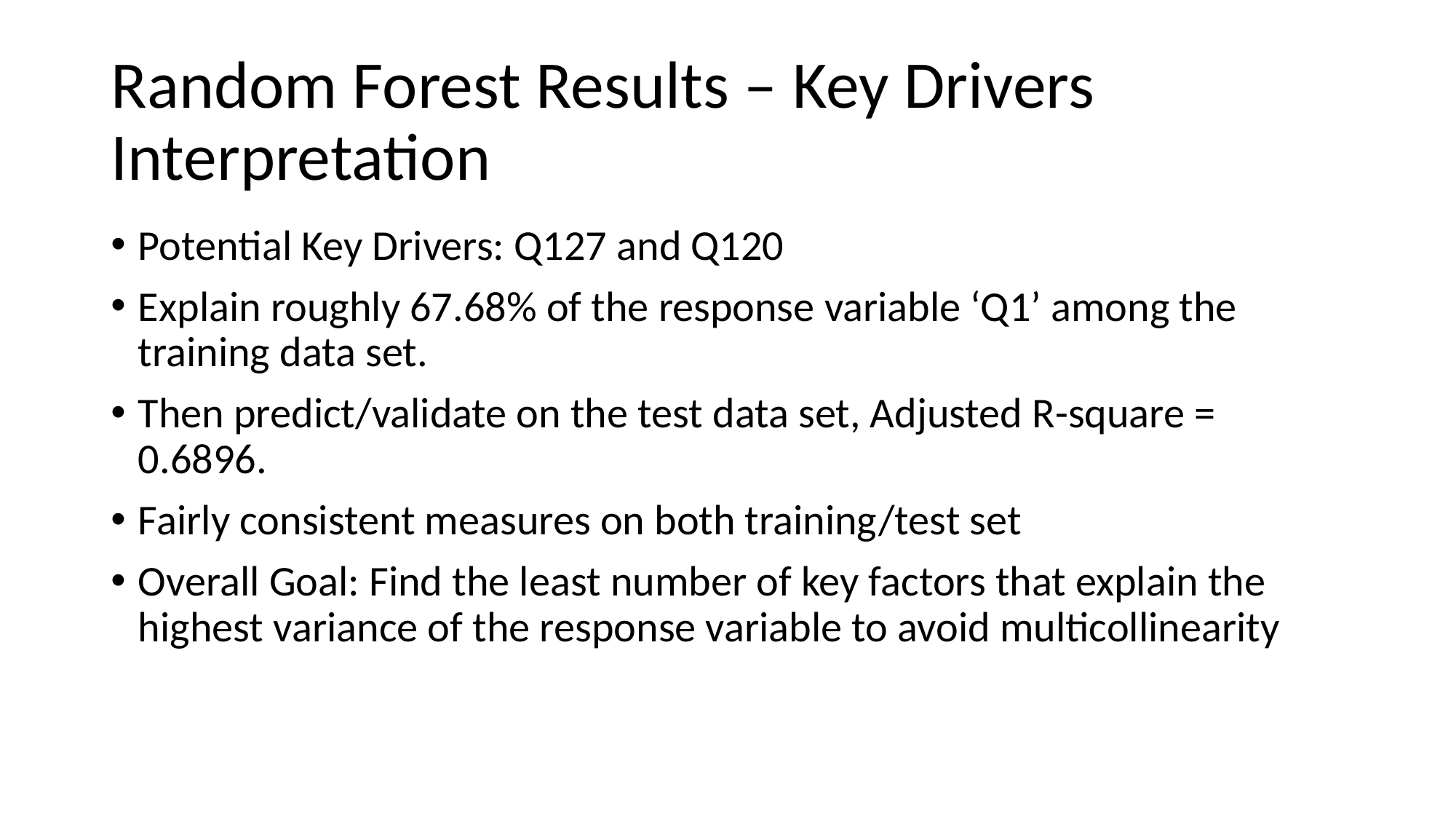

# Random Forest Results – Key Drivers Interpretation
Potential Key Drivers: Q127 and Q120
Explain roughly 67.68% of the response variable ‘Q1’ among the training data set.
Then predict/validate on the test data set, Adjusted R-square = 0.6896.
Fairly consistent measures on both training/test set
Overall Goal: Find the least number of key factors that explain the highest variance of the response variable to avoid multicollinearity